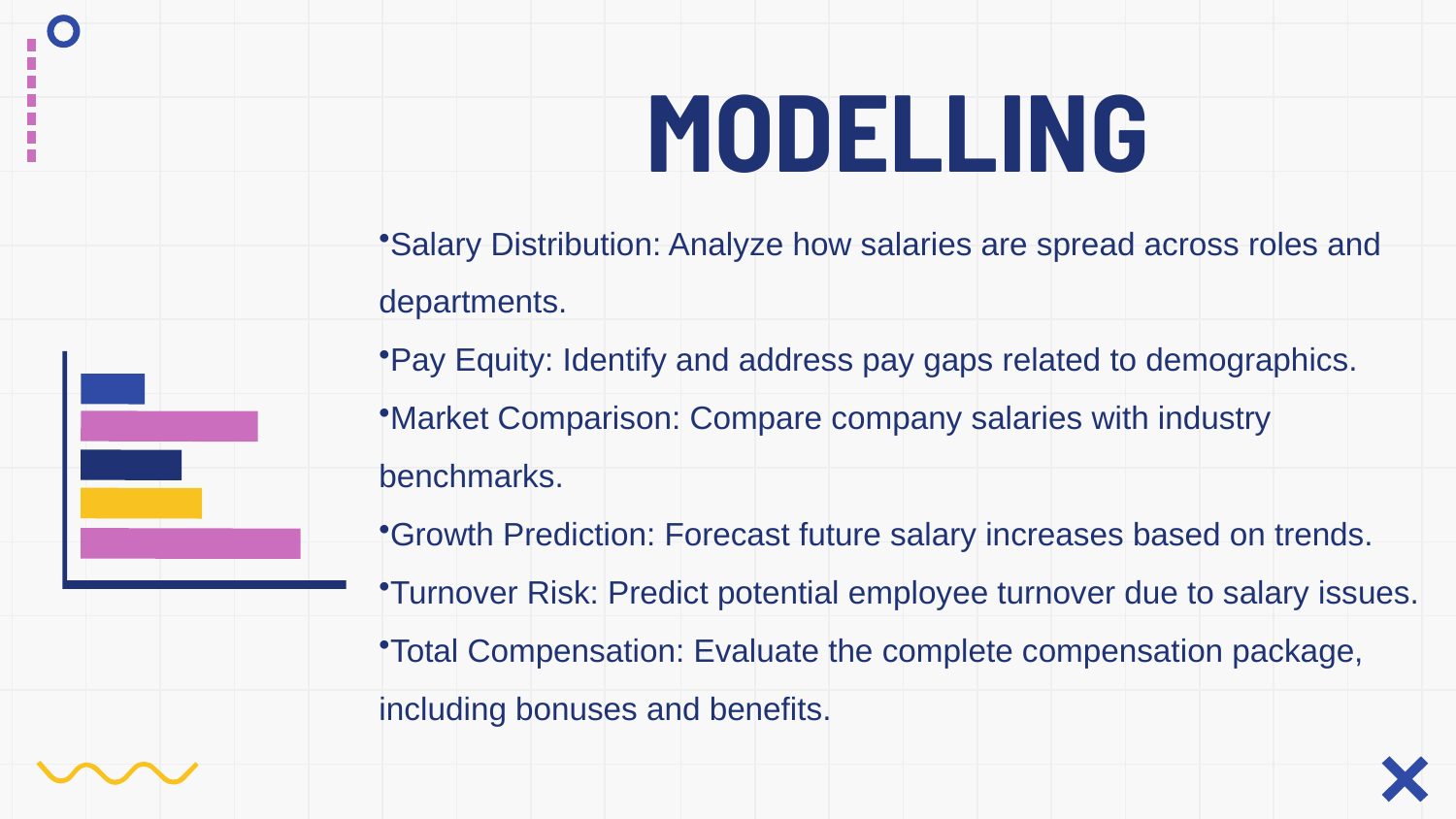

# MODELLING
Salary Distribution: Analyze how salaries are spread across roles and departments.
Pay Equity: Identify and address pay gaps related to demographics.
Market Comparison: Compare company salaries with industry benchmarks.
Growth Prediction: Forecast future salary increases based on trends.
Turnover Risk: Predict potential employee turnover due to salary issues.
Total Compensation: Evaluate the complete compensation package, including bonuses and benefits.